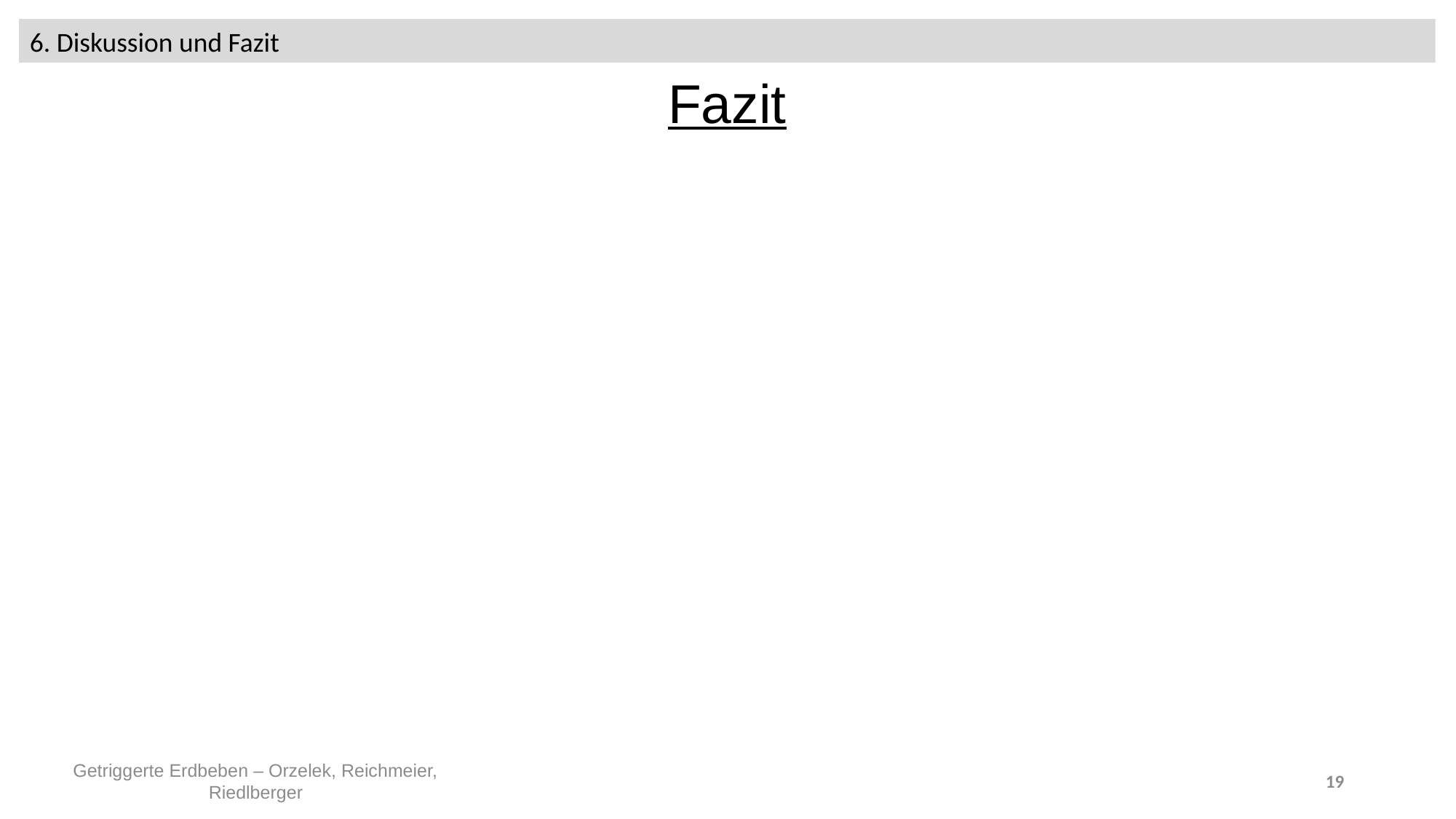

6. Diskussion und Fazit
Fazit

Getriggerte Erdbeben – Orzelek, Reichmeier, Riedlberger
19